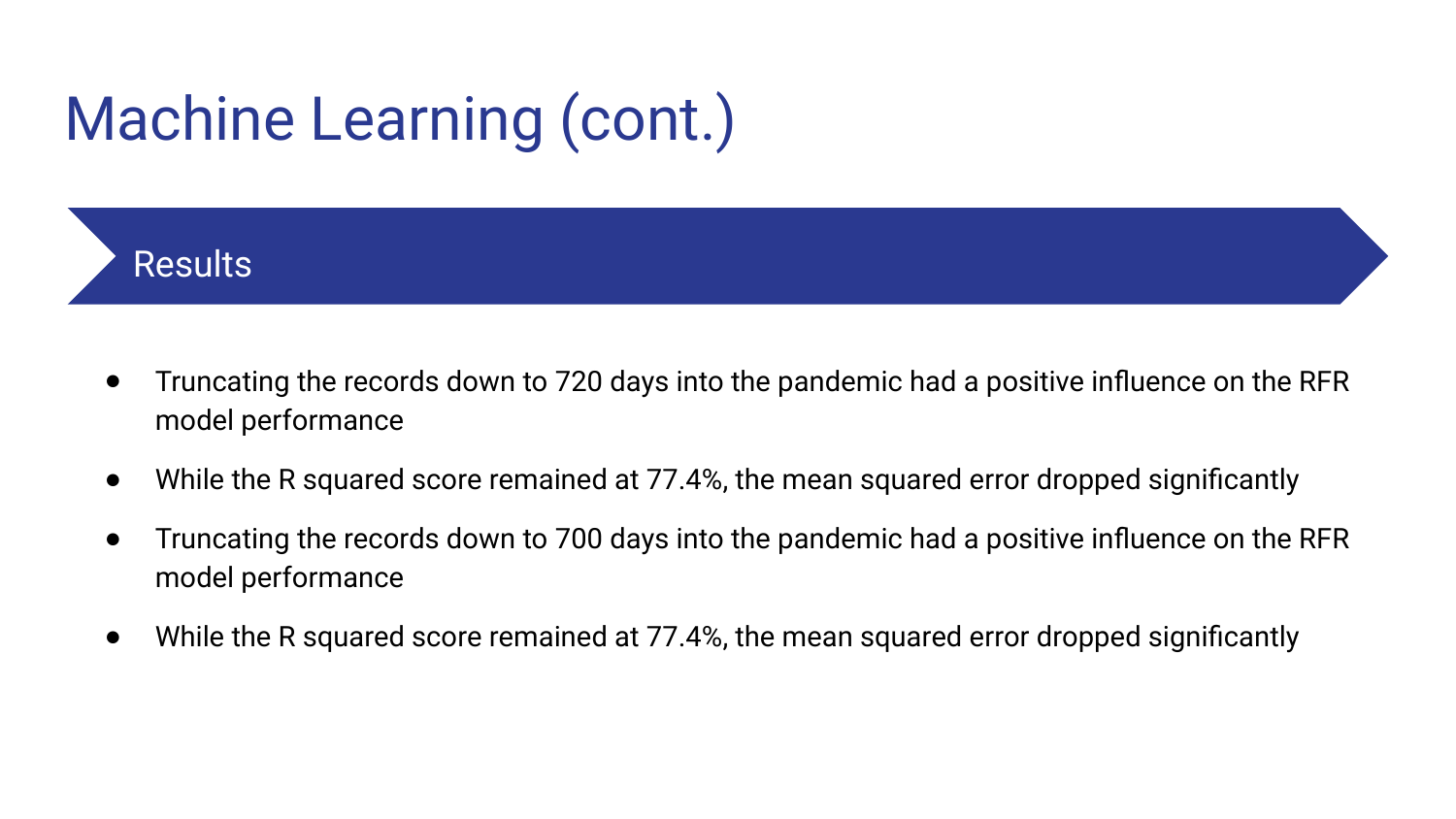

# Machine Learning (cont.)

Results
Truncating the records down to 720 days into the pandemic had a positive influence on the RFR model performance
While the R squared score remained at 77.4%, the mean squared error dropped significantly
Truncating the records down to 700 days into the pandemic had a positive influence on the RFR model performance
While the R squared score remained at 77.4%, the mean squared error dropped significantly